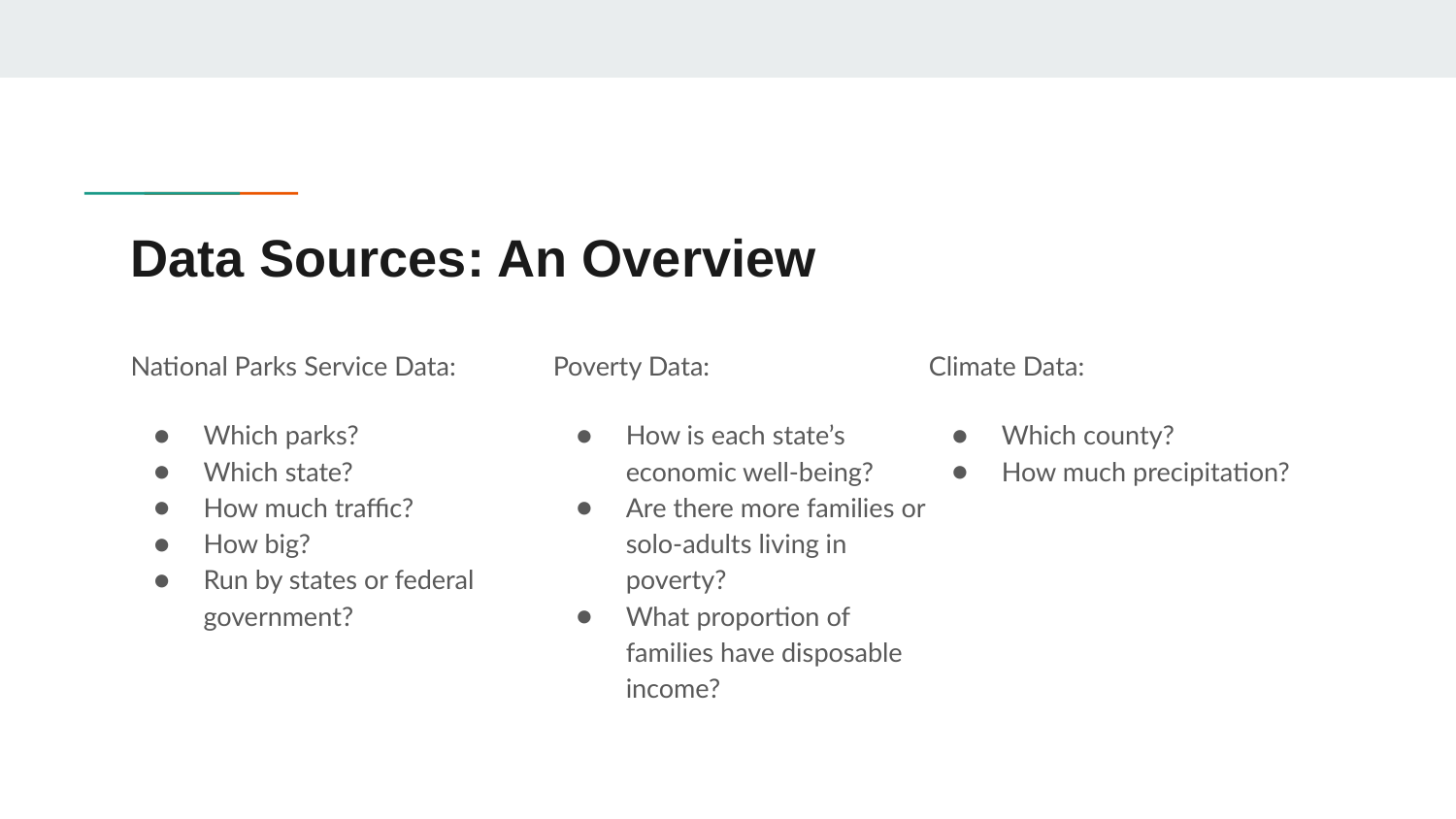

# Data Sources: An Overview
National Parks Service Data:
Which parks?
Which state?
How much traffic?
How big?
Run by states or federal government?
Poverty Data:
How is each state’s economic well-being?
Are there more families or solo-adults living in poverty?
What proportion of families have disposable income?
Climate Data:
Which county?
How much precipitation?